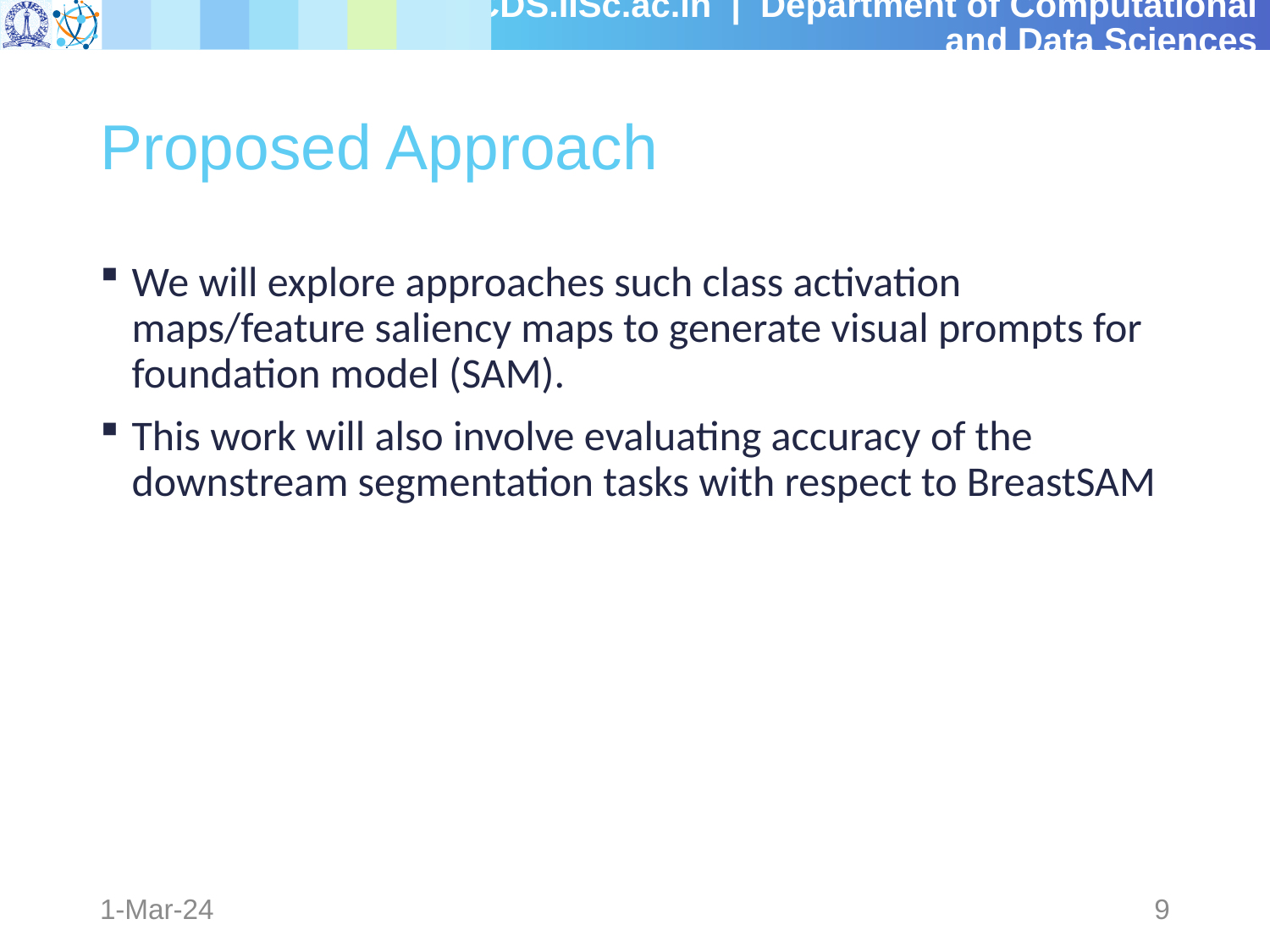

# Proposed Approach
We will explore approaches such class activation maps/feature saliency maps to generate visual prompts for foundation model (SAM).
This work will also involve evaluating accuracy of the downstream segmentation tasks with respect to BreastSAM
1-Mar-24
9